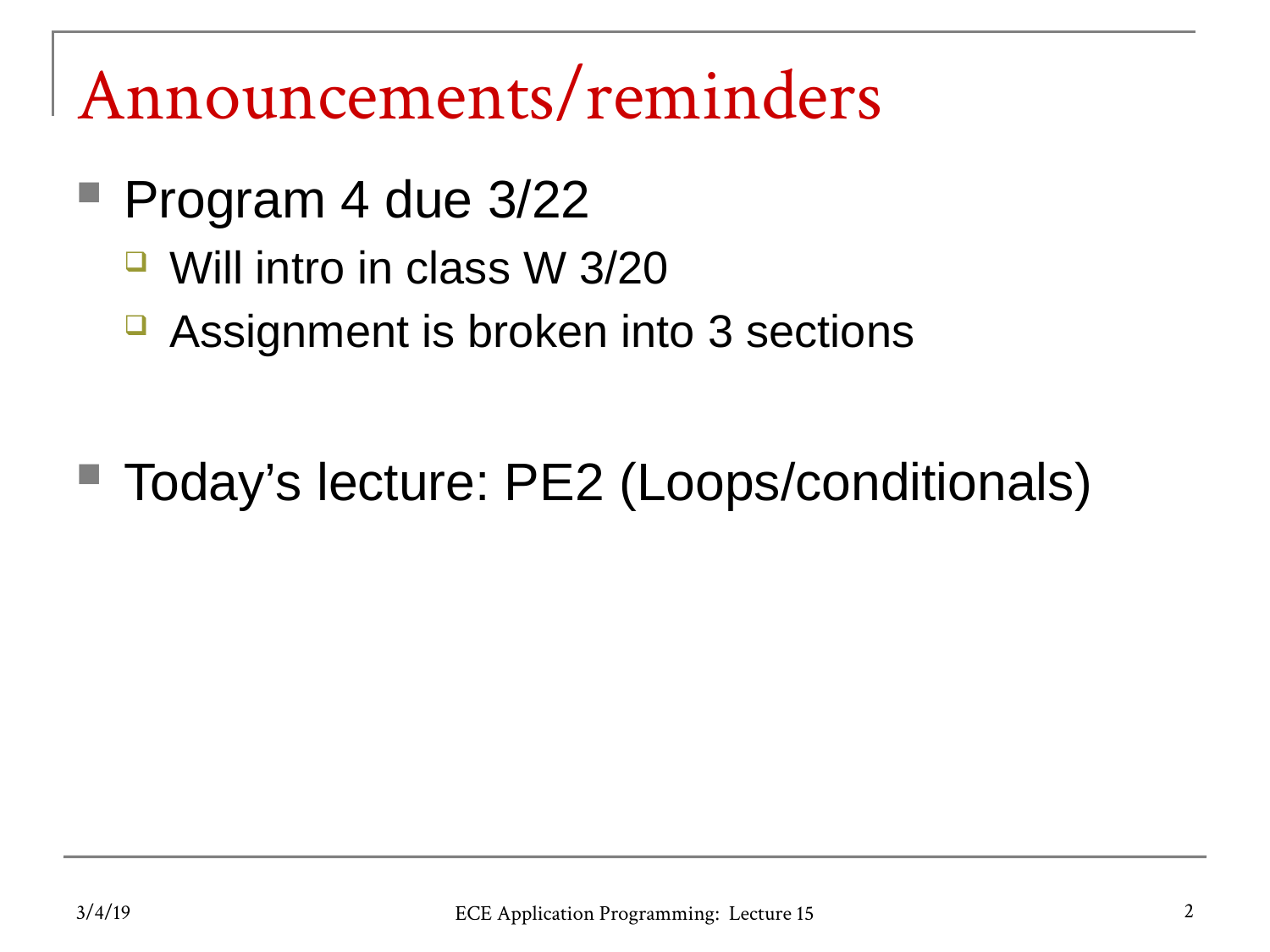

# Announcements/reminders
Program 4 due 3/22
Will intro in class W 3/20
Assignment is broken into 3 sections

Today’s lecture: PE2 (Loops/conditionals)
3/4/19
2
ECE Application Programming:  Lecture 15